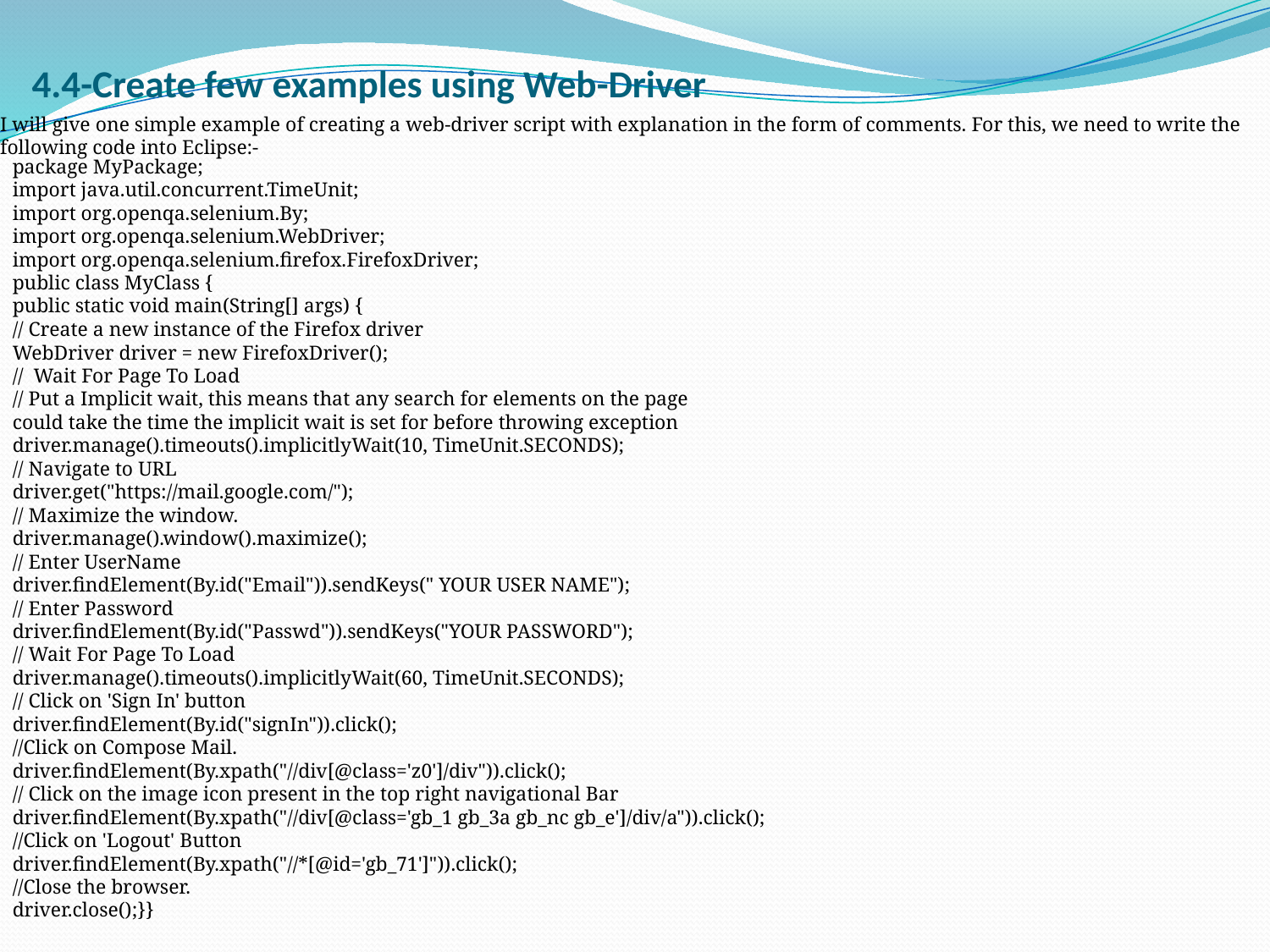

# 4.4-Create few examples using Web-Driver

I will give one simple example of creating a web-driver script with explanation in the form of comments. For this, we need to write the following code into Eclipse:-
package MyPackage;
import java.util.concurrent.TimeUnit;
import org.openqa.selenium.By;
import org.openqa.selenium.WebDriver;
import org.openqa.selenium.firefox.FirefoxDriver;
public class MyClass {
public static void main(String[] args) {
// Create a new instance of the Firefox driver
WebDriver driver = new FirefoxDriver();
//  Wait For Page To Load
// Put a Implicit wait, this means that any search for elements on the page
could take the time the implicit wait is set for before throwing exception
driver.manage().timeouts().implicitlyWait(10, TimeUnit.SECONDS);
// Navigate to URL
driver.get("https://mail.google.com/");
// Maximize the window.
driver.manage().window().maximize();
// Enter UserName
driver.findElement(By.id("Email")).sendKeys(" YOUR USER NAME");
// Enter Password
driver.findElement(By.id("Passwd")).sendKeys("YOUR PASSWORD");
// Wait For Page To Load
driver.manage().timeouts().implicitlyWait(60, TimeUnit.SECONDS);
// Click on 'Sign In' button
driver.findElement(By.id("signIn")).click();
//Click on Compose Mail.
driver.findElement(By.xpath("//div[@class='z0']/div")).click();
// Click on the image icon present in the top right navigational Bar
driver.findElement(By.xpath("//div[@class='gb_1 gb_3a gb_nc gb_e']/div/a")).click();
//Click on 'Logout' Button
driver.findElement(By.xpath("//*[@id='gb_71']")).click();
//Close the browser.
driver.close();}}